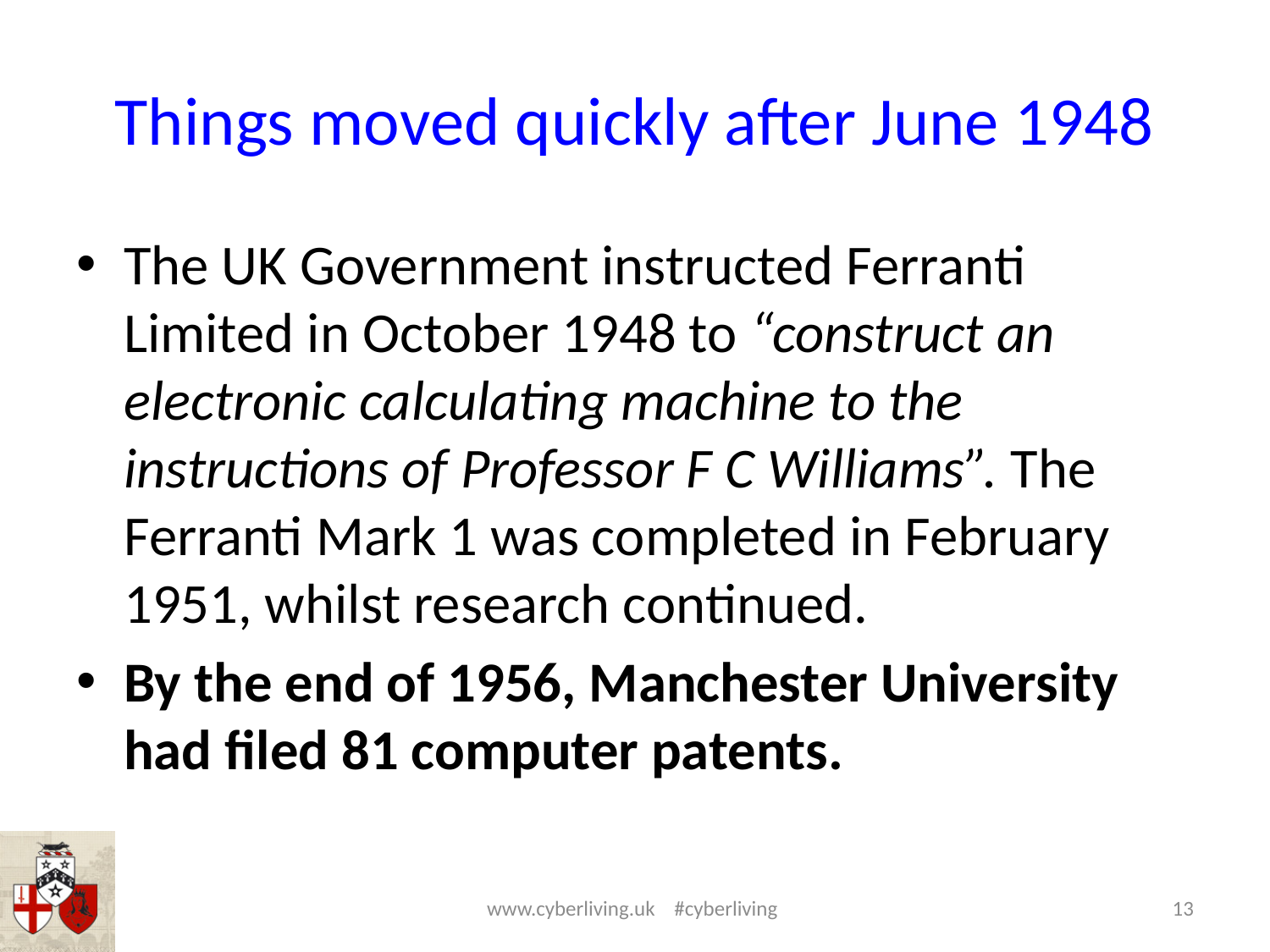

# Things moved quickly after June 1948
The UK Government instructed Ferranti Limited in October 1948 to “construct an electronic calculating machine to the instructions of Professor F C Williams”. The Ferranti Mark 1 was completed in February 1951, whilst research continued.
By the end of 1956, Manchester University had filed 81 computer patents.
www.cyberliving.uk    #cyberliving
13